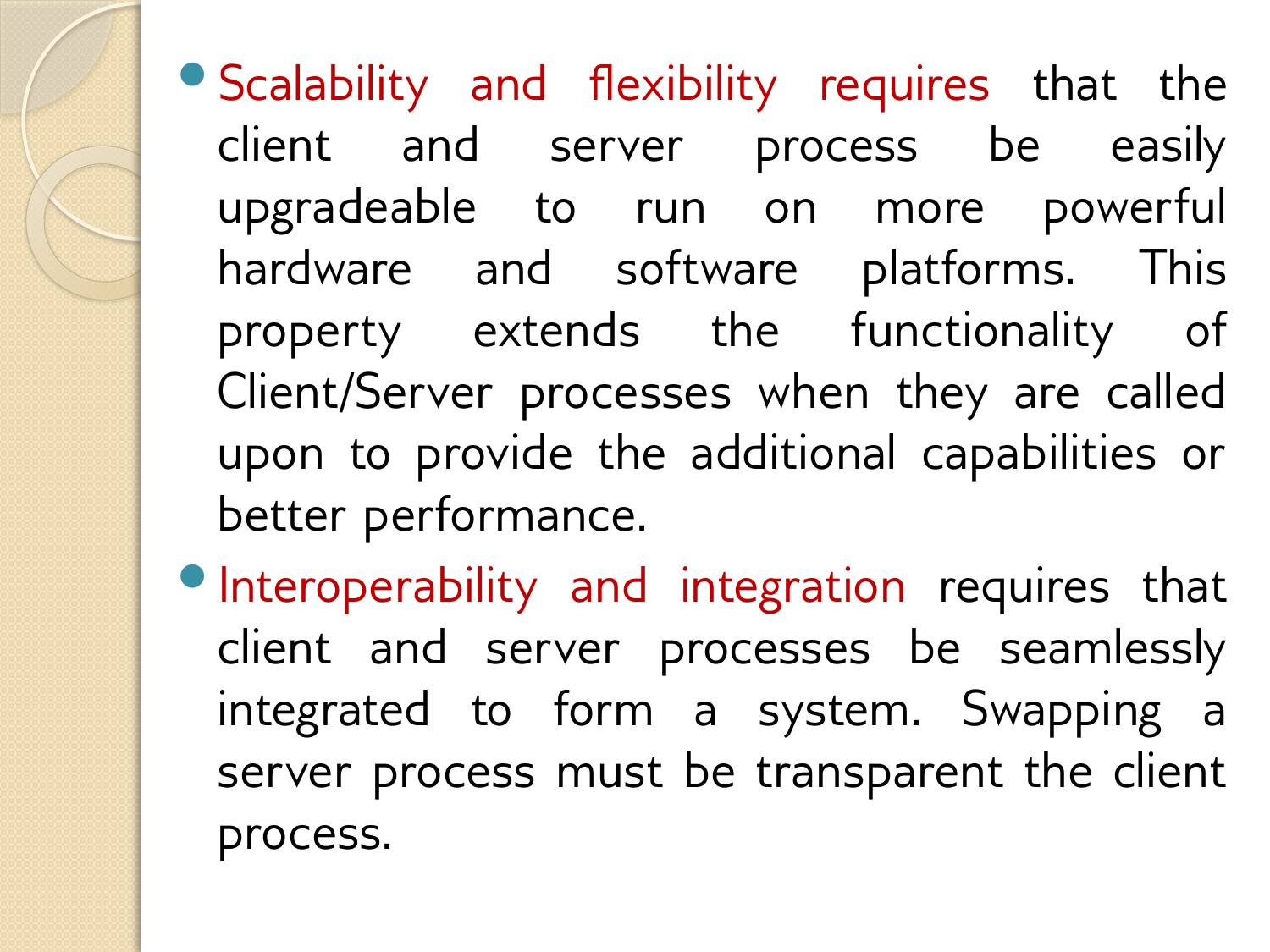

Scalability and flexibility requires that the client and server process be easily upgradeable to run on more powerful hardware and software platforms. This property extends the functionality of Client/Server processes when they are called upon to provide the additional capabilities or better performance.
Interoperability and integration requires that client and server processes be seamlessly integrated to form a system. Swapping a server process must be transparent the client process.